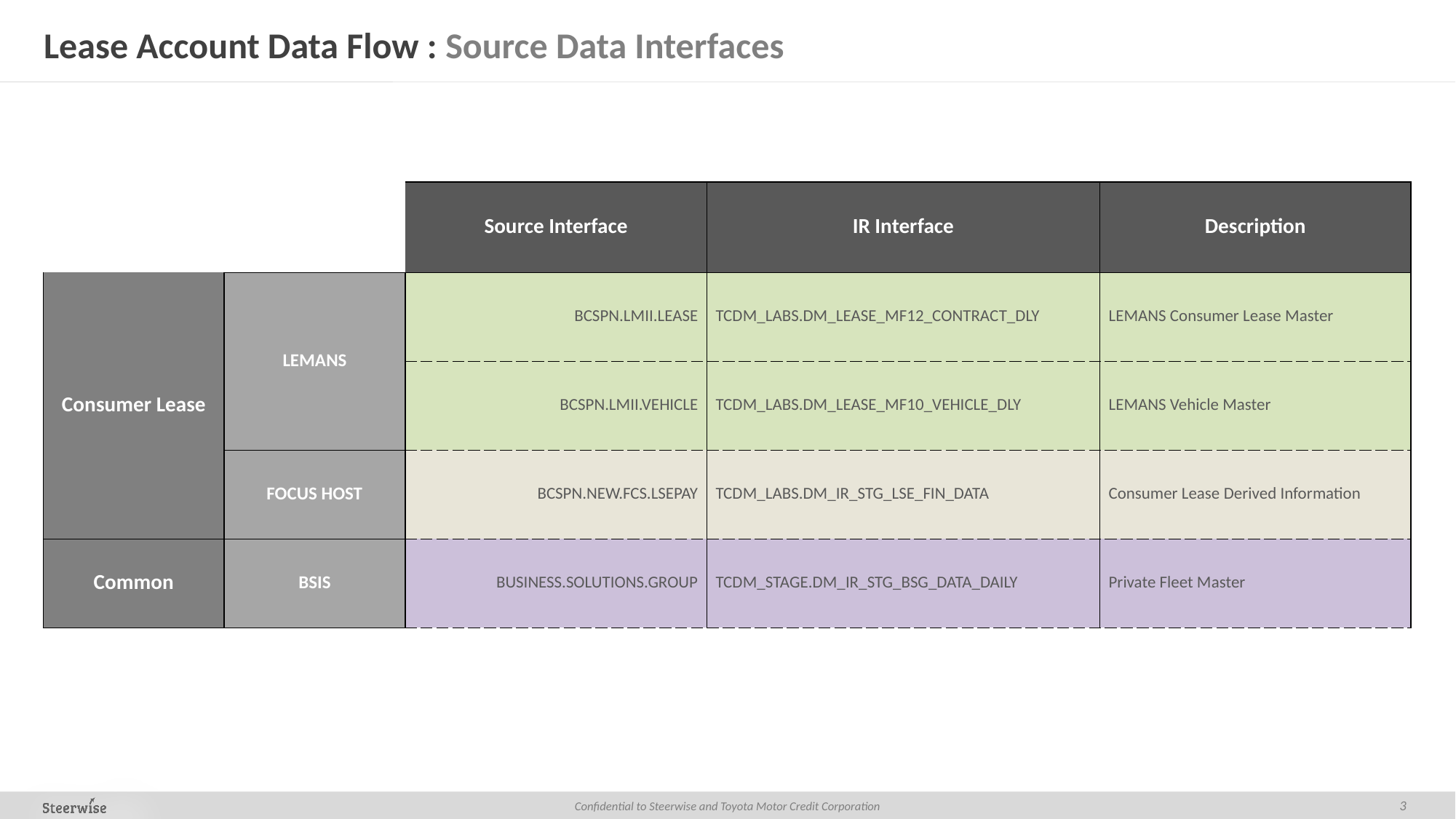

# Lease Account Data Flow : Source Data Interfaces
|  |  | Source Interface | IR Interface | Description |
| --- | --- | --- | --- | --- |
| Consumer Lease | LEMANS | BCSPN.LMII.LEASE | TCDM\_LABS.DM\_LEASE\_MF12\_CONTRACT\_DLY | LEMANS Consumer Lease Master |
|  |  | BCSPN.LMII.VEHICLE | TCDM\_LABS.DM\_LEASE\_MF10\_VEHICLE\_DLY | LEMANS Vehicle Master |
|  | FOCUS HOST | BCSPN.NEW.FCS.LSEPAY | TCDM\_LABS.DM\_IR\_STG\_LSE\_FIN\_DATA | Consumer Lease Derived Information |
| Common | BSIS | BUSINESS.SOLUTIONS.GROUP | TCDM\_STAGE.DM\_IR\_STG\_BSG\_DATA\_DAILY | Private Fleet Master |
3